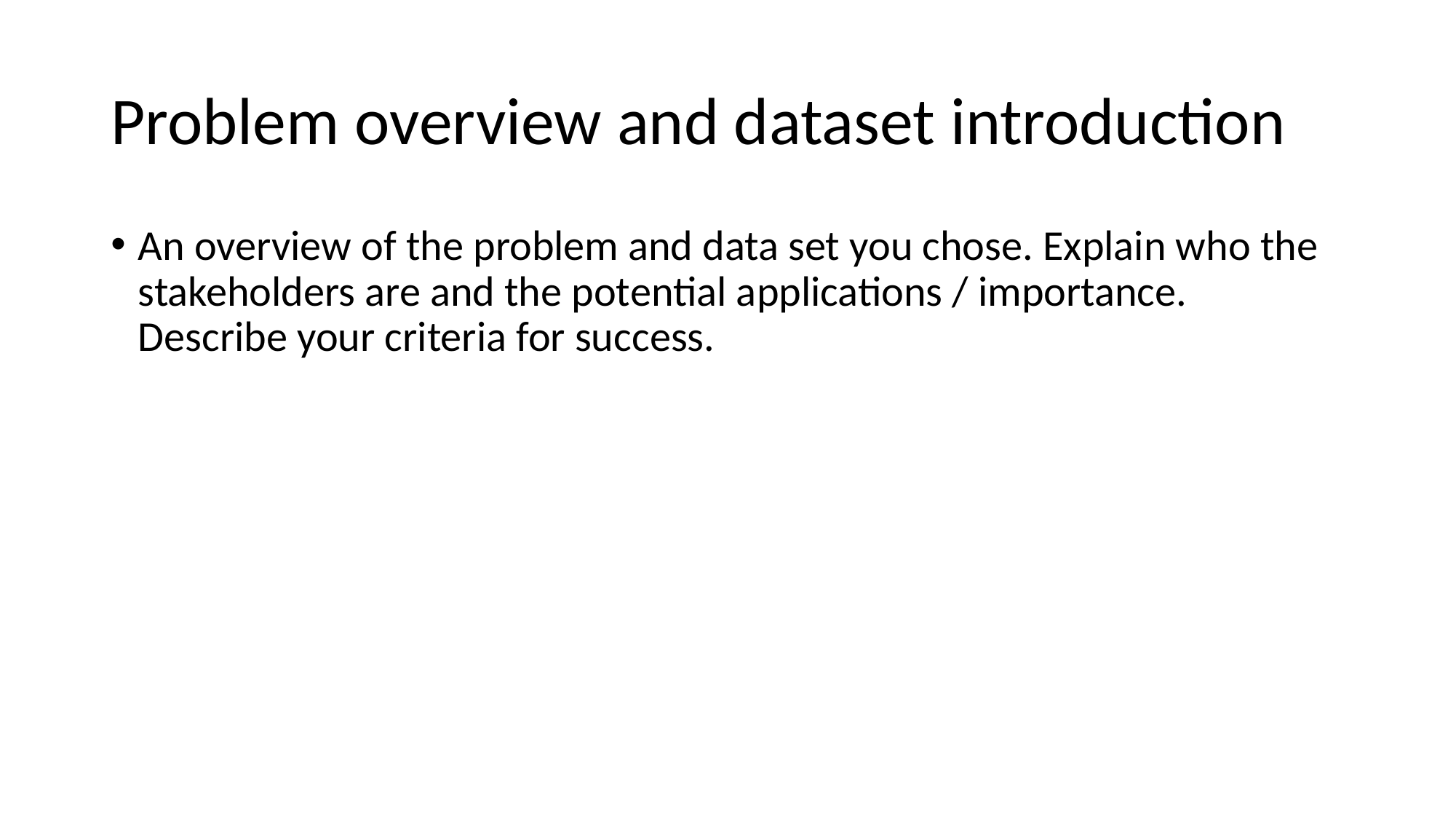

# Problem overview and dataset introduction
An overview of the problem and data set you chose. Explain who the stakeholders are and the potential applications / importance. Describe your criteria for success.